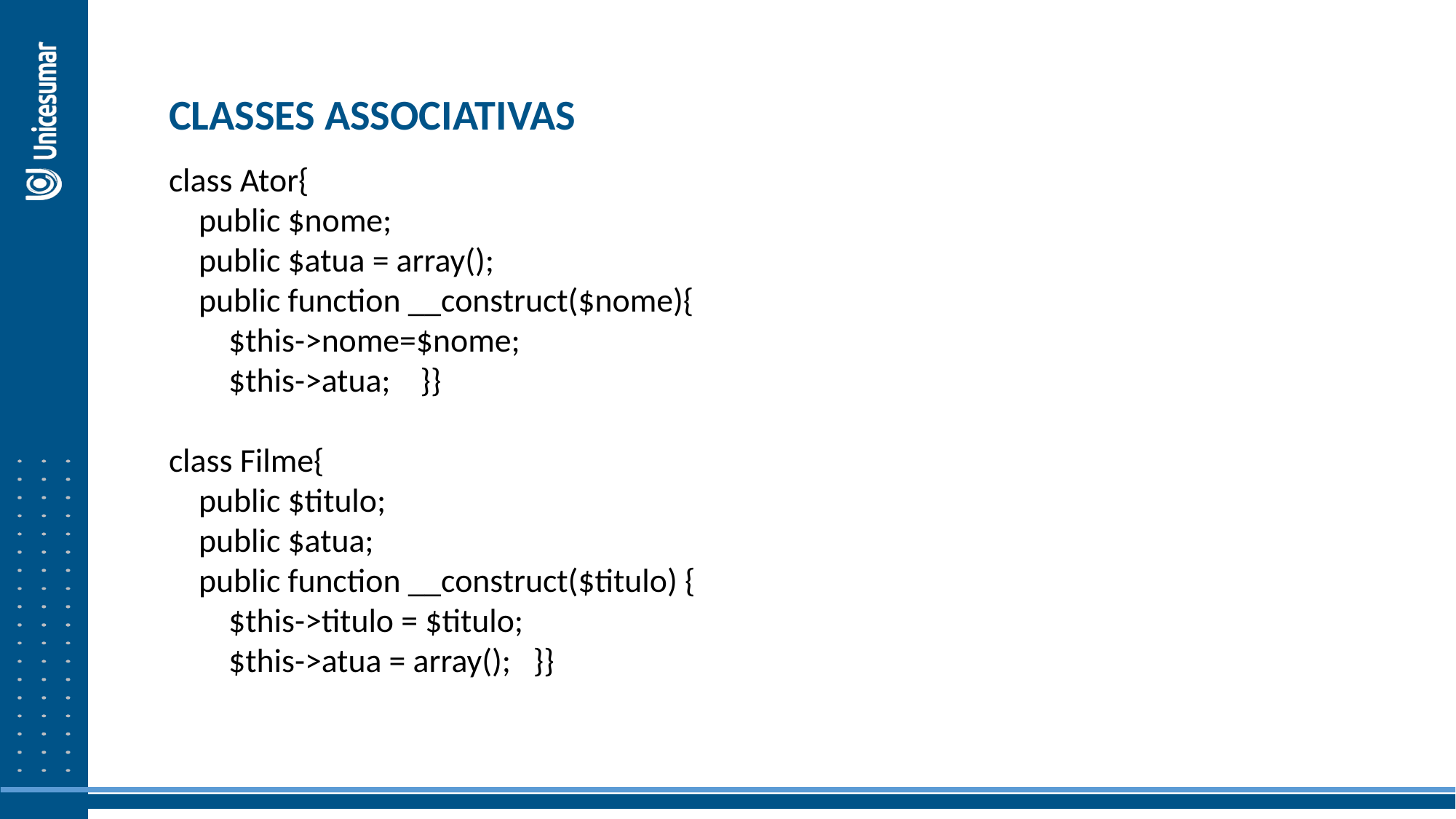

CLASSES ASSOCIATIVAS
class Ator{
    public $nome;
    public $atua = array();
    public function __construct($nome){
        $this->nome=$nome;
        $this->atua;    }}

class Filme{
    public $titulo;
    public $atua;
    public function __construct($titulo) {
        $this->titulo = $titulo;
        $this->atua = array();   }}